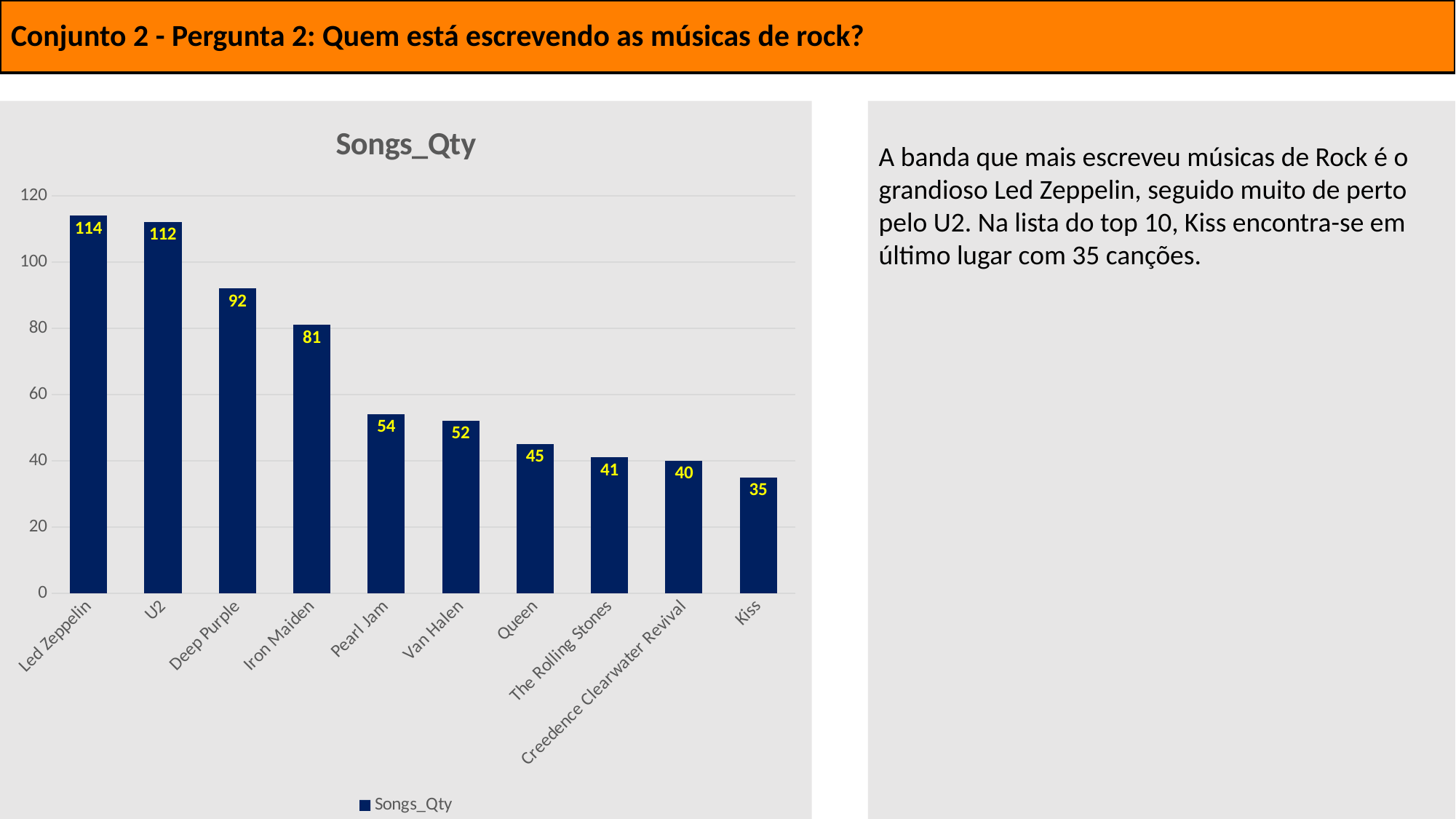

# Conjunto 2 - Pergunta 2: Quem está escrevendo as músicas de rock?

### Chart:

| Category | Songs_Qty |
|---|---|
| Led Zeppelin | 114.0 |
| U2 | 112.0 |
| Deep Purple | 92.0 |
| Iron Maiden | 81.0 |
| Pearl Jam | 54.0 |
| Van Halen | 52.0 |
| Queen | 45.0 |
| The Rolling Stones | 41.0 |
| Creedence Clearwater Revival | 40.0 |
| Kiss | 35.0 |
A banda que mais escreveu músicas de Rock é o grandioso Led Zeppelin, seguido muito de perto pelo U2. Na lista do top 10, Kiss encontra-se em último lugar com 35 canções.